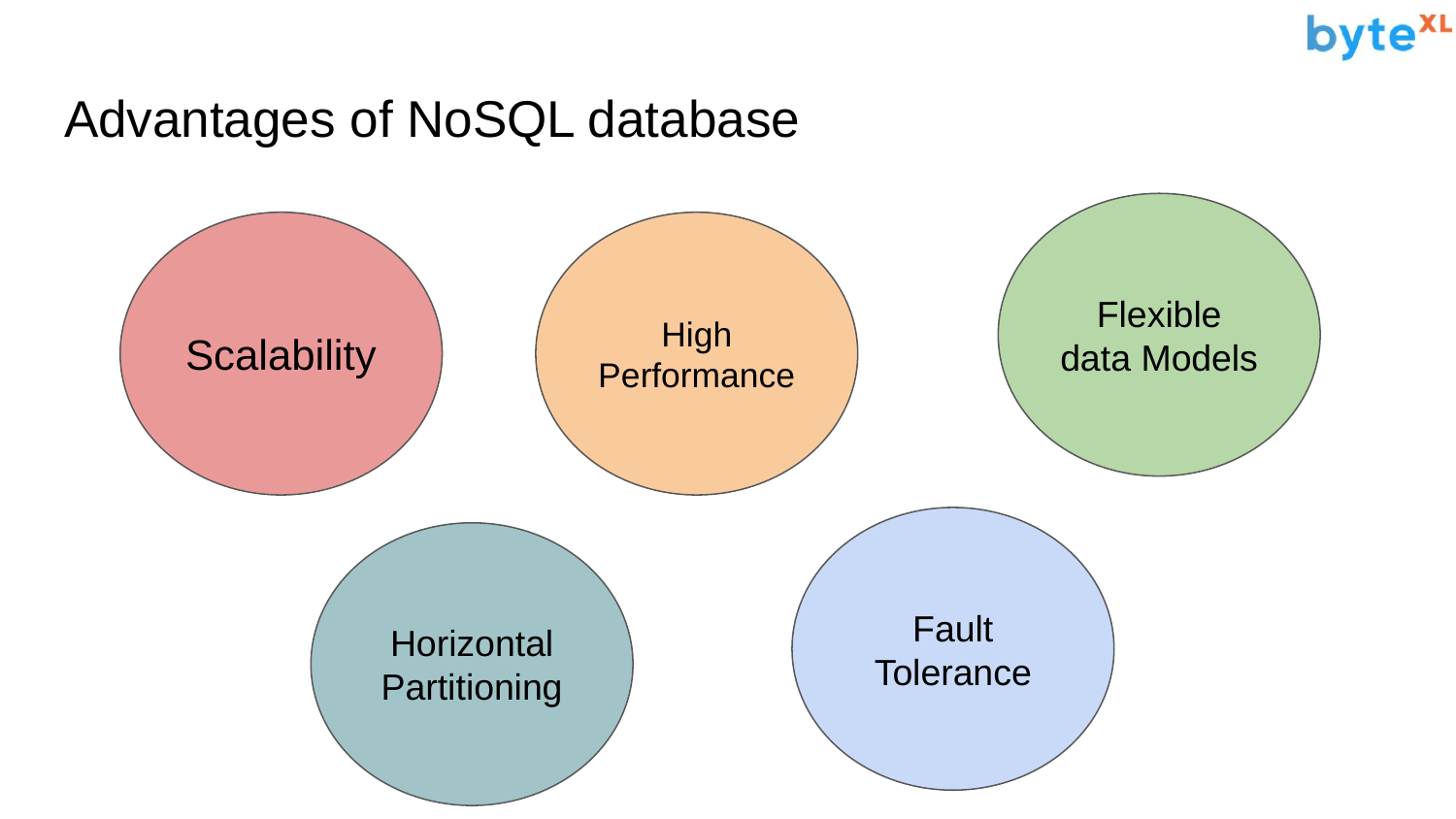

# Advantages of NoSQL database

Flexible data Models
Scalability
High Performance
Fault Tolerance
Horizontal Partitioning